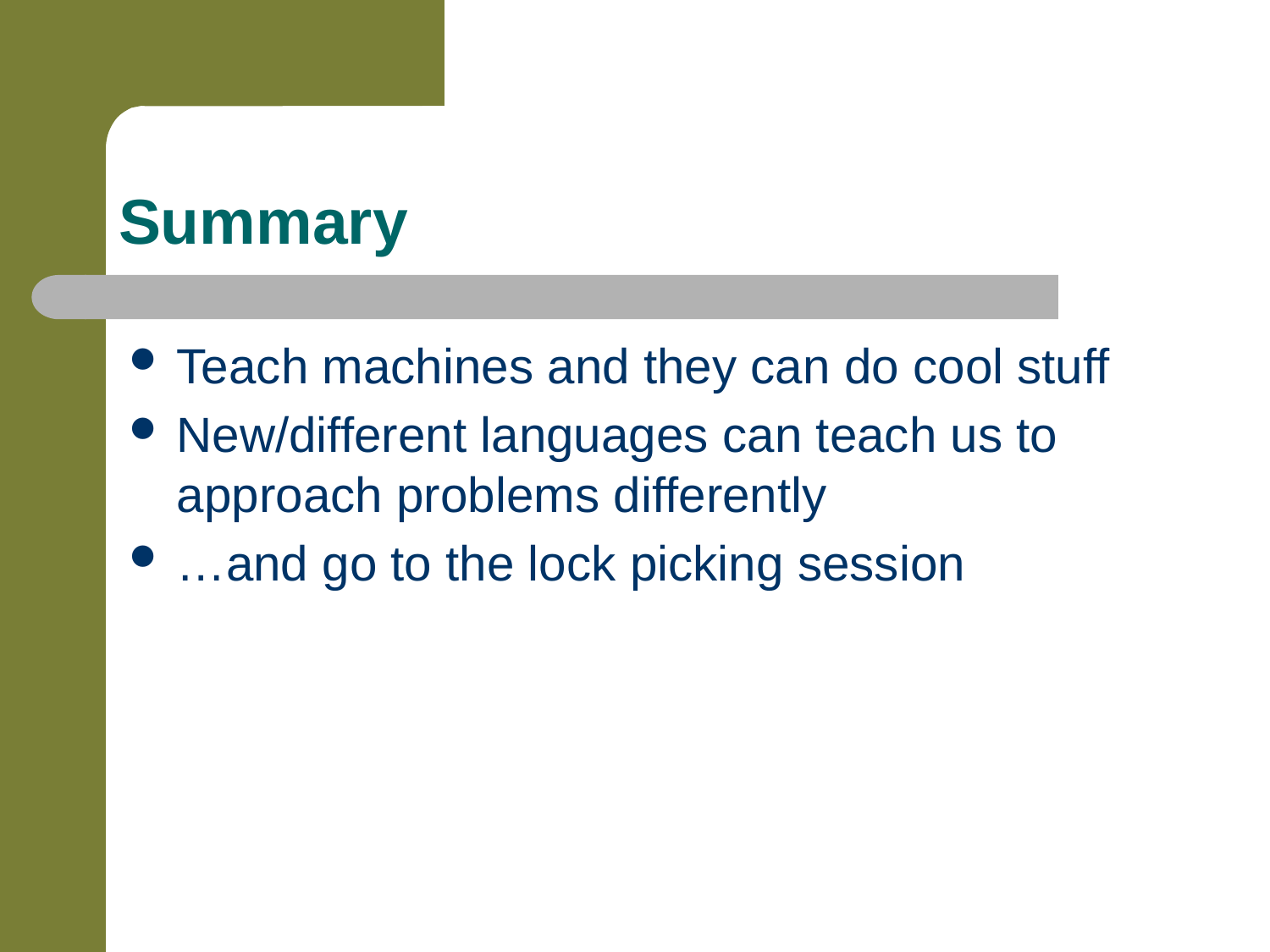

# Summary
Teach machines and they can do cool stuff
New/different languages can teach us to approach problems differently
…and go to the lock picking session